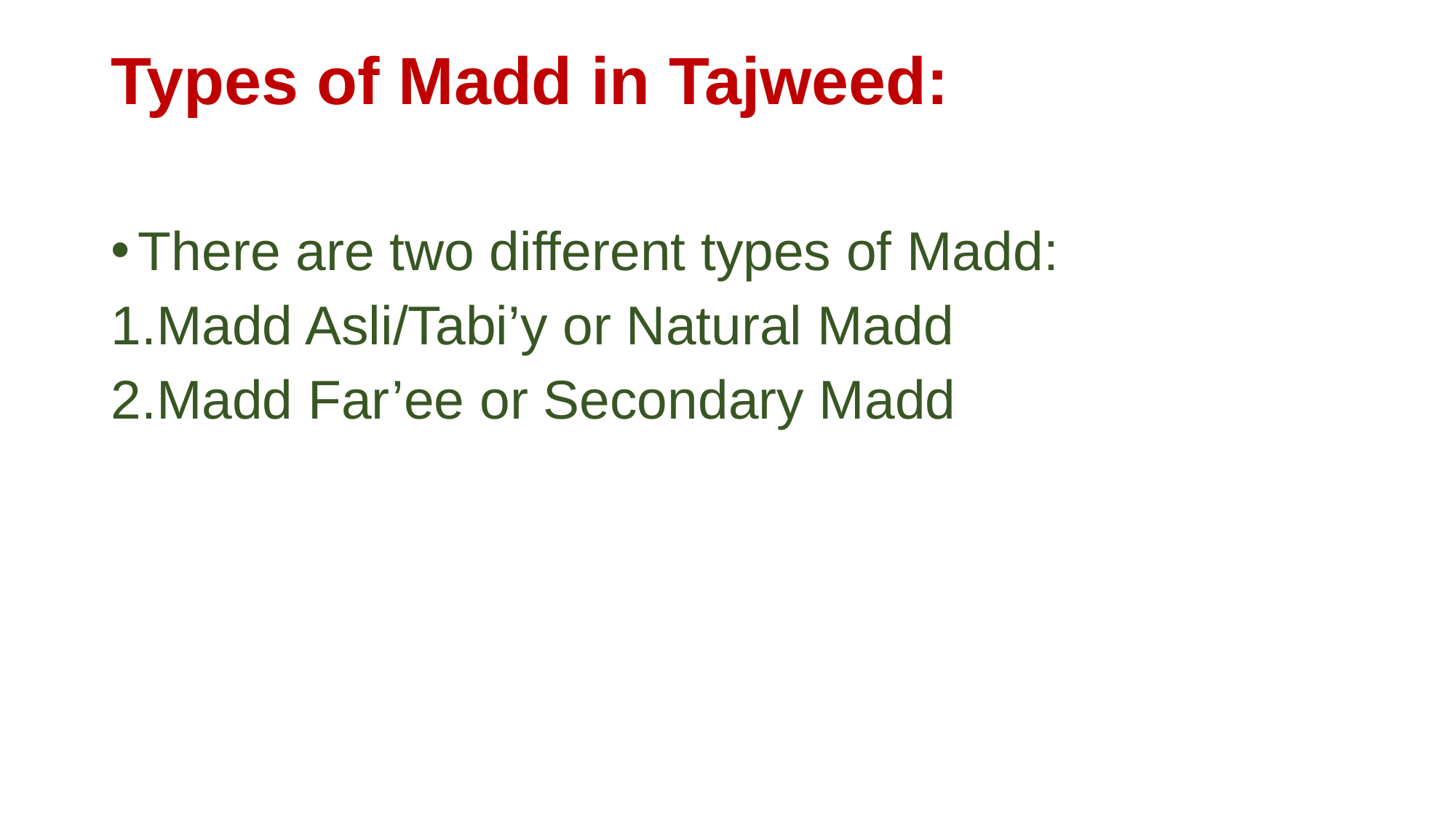

# Types of Madd in Tajweed:
There are two different types of Madd:
Madd Asli/Tabi’y or Natural Madd
Madd Far’ee or Secondary Madd